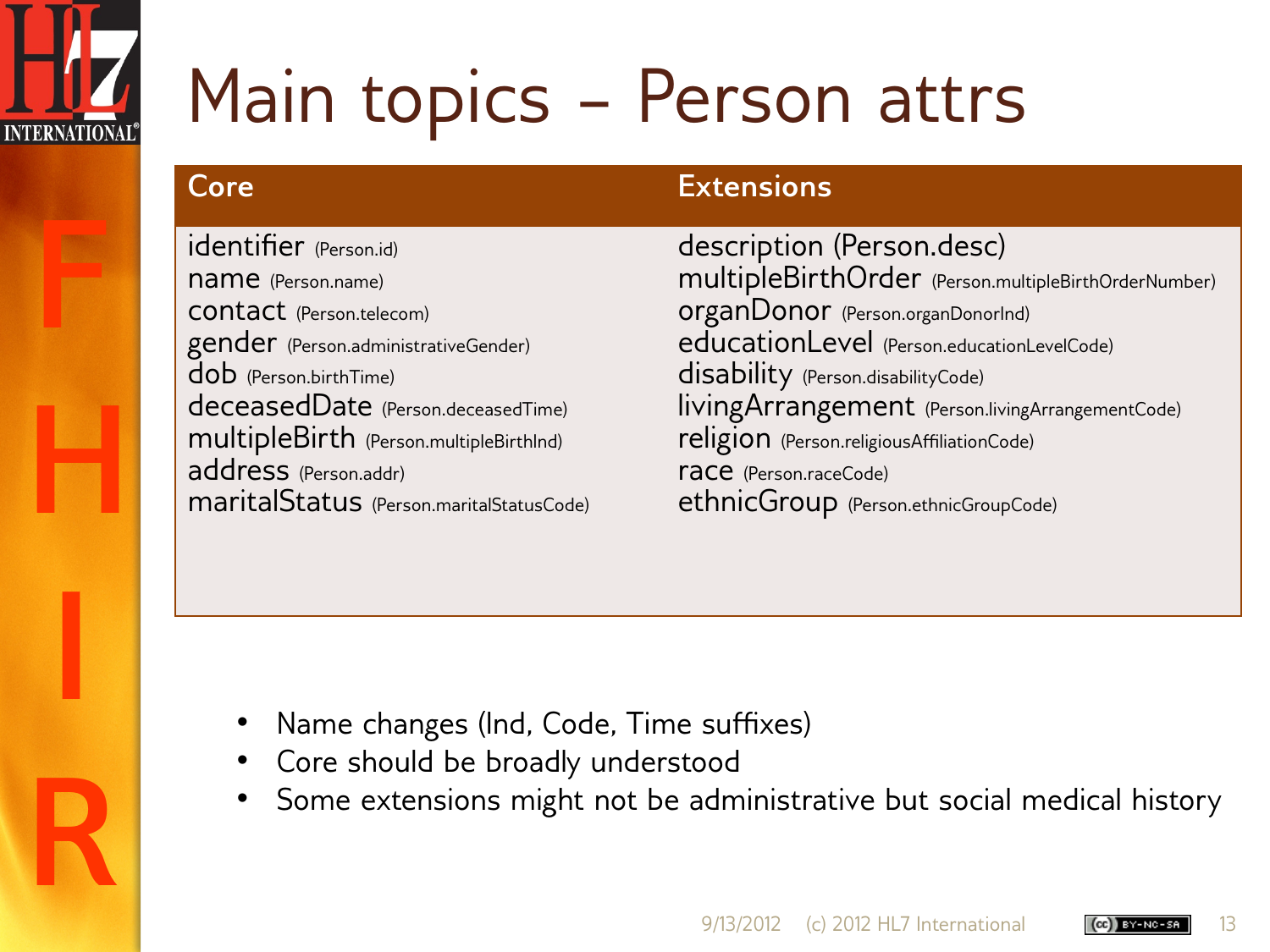

# Main topics – Person attrs
| Core | Extensions |
| --- | --- |
| identifier (Person.id) name (Person.name) contact (Person.telecom) gender (Person.administrativeGender) dob (Person.birthTime) deceasedDate (Person.deceasedTime) multipleBirth (Person.multipleBirthInd) address (Person.addr) maritalStatus (Person.maritalStatusCode) | description (Person.desc) multipleBirthOrder (Person.multipleBirthOrderNumber) organDonor (Person.organDonorInd) educationLevel (Person.educationLevelCode) disability (Person.disabilityCode) livingArrangement (Person.livingArrangementCode) religion (Person.religiousAffiliationCode) race (Person.raceCode) ethnicGroup (Person.ethnicGroupCode) |
Name changes (Ind, Code, Time suffixes)
Core should be broadly understood
Some extensions might not be administrative but social medical history
9/13/2012
(c) 2012 HL7 International
13